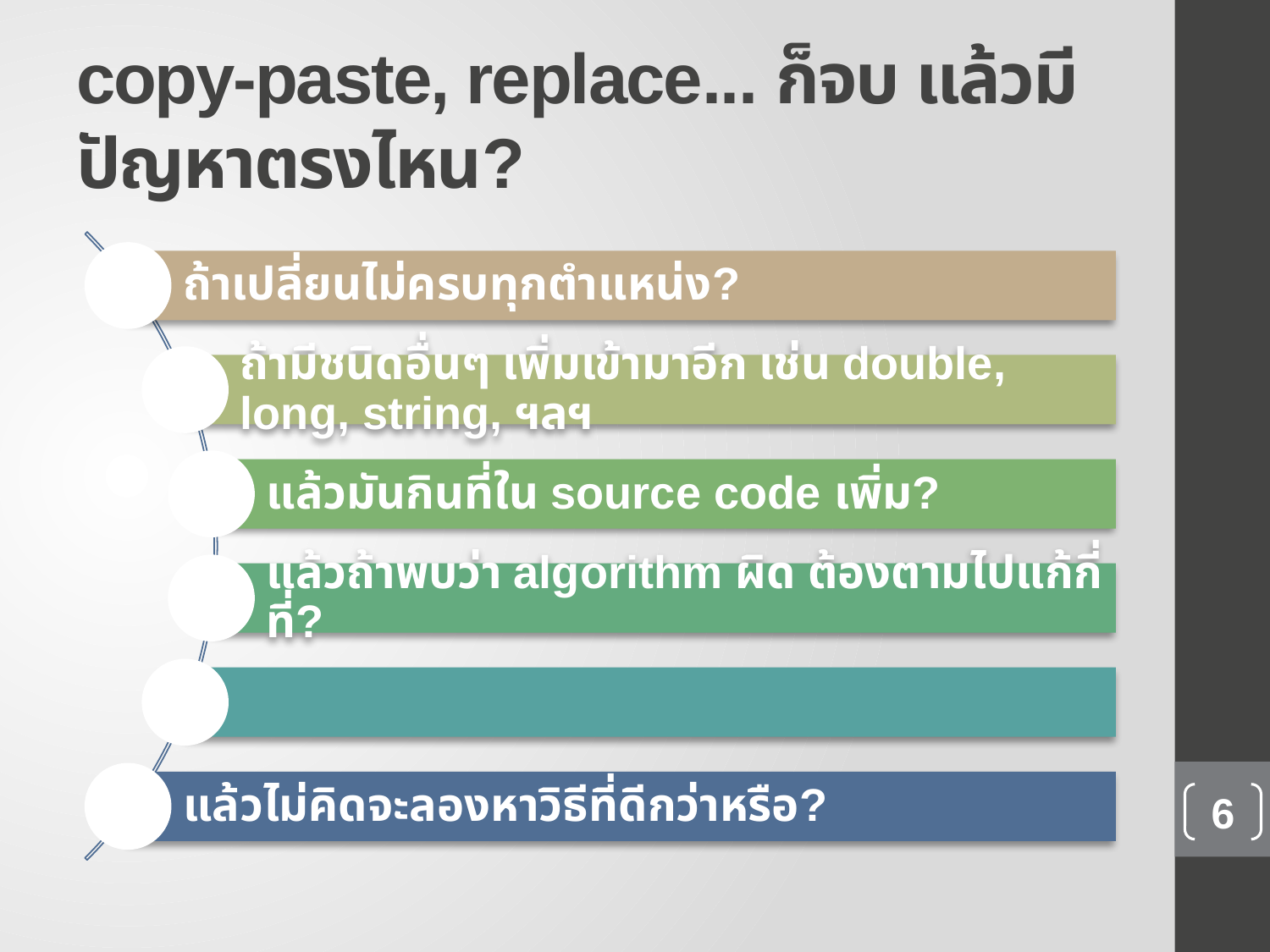

# copy-paste, replace... ก็จบ แล้วมีปัญหาตรงไหน?
ถ้าเปลี่ยนไม่ครบทุกตำแหน่ง?
ถ้ามีชนิดอื่นๆ เพิ่มเข้ามาอีก เช่น double, long, string, ฯลฯ
แล้วมันกินที่ใน source code เพิ่ม?
แล้วถ้าพบว่า algorithm ผิด ต้องตามไปแก้กี่ที่?

แล้วไม่คิดจะลองหาวิธีที่ดีกว่าหรือ?
6